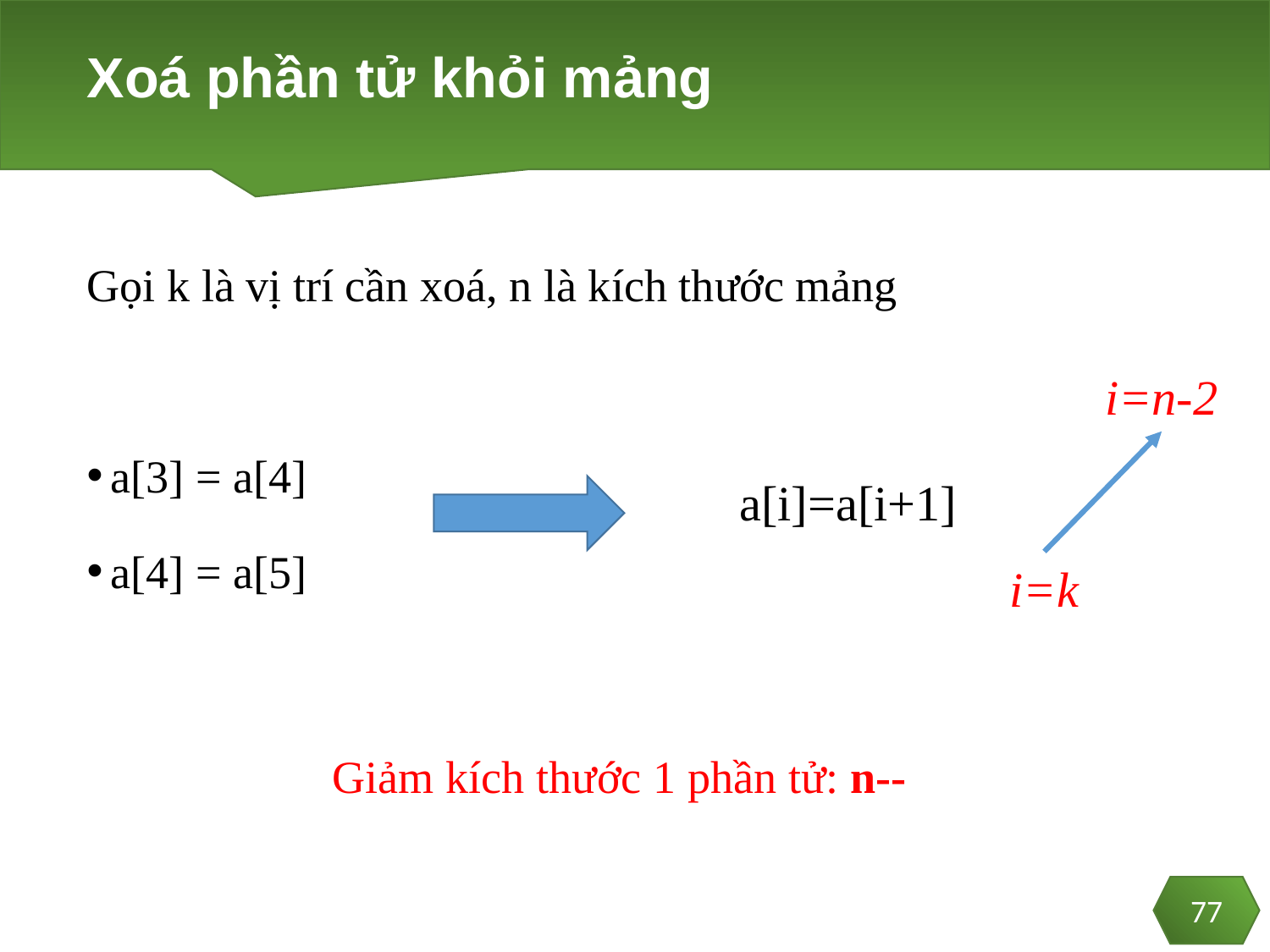

# Xoá phần tử khỏi mảng
Gọi k là vị trí cần xoá, n là kích thước mảng

a[3] = a[4]
a[4] = a[5]

i=n-2
a[i]=a[i+1]

i=k
Giảm kích thước 1 phần tử: n--